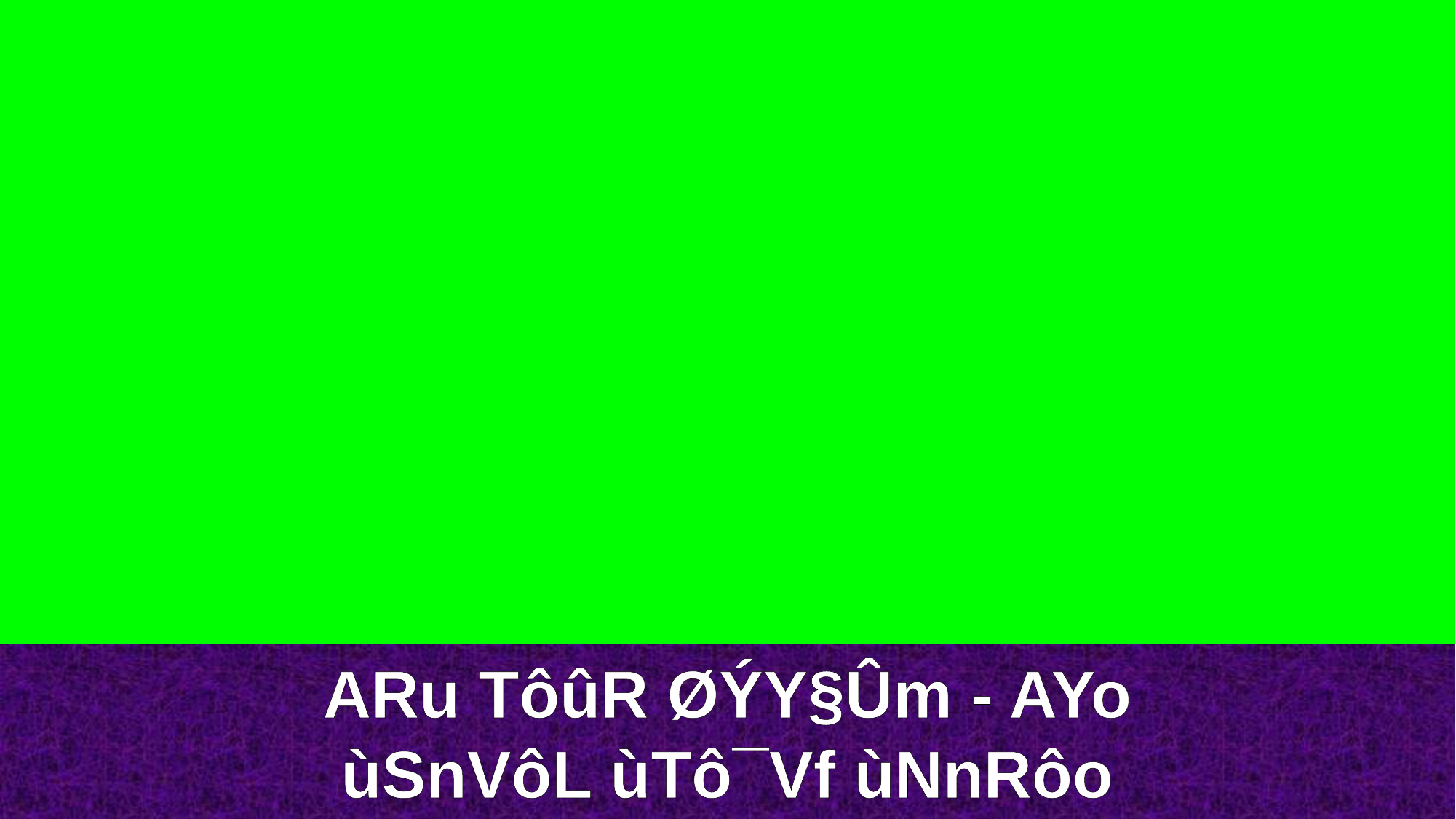

ARu TôûR ØÝY§Ûm - AYo
ùSnVôL ùTô¯Vf ùNnRôo